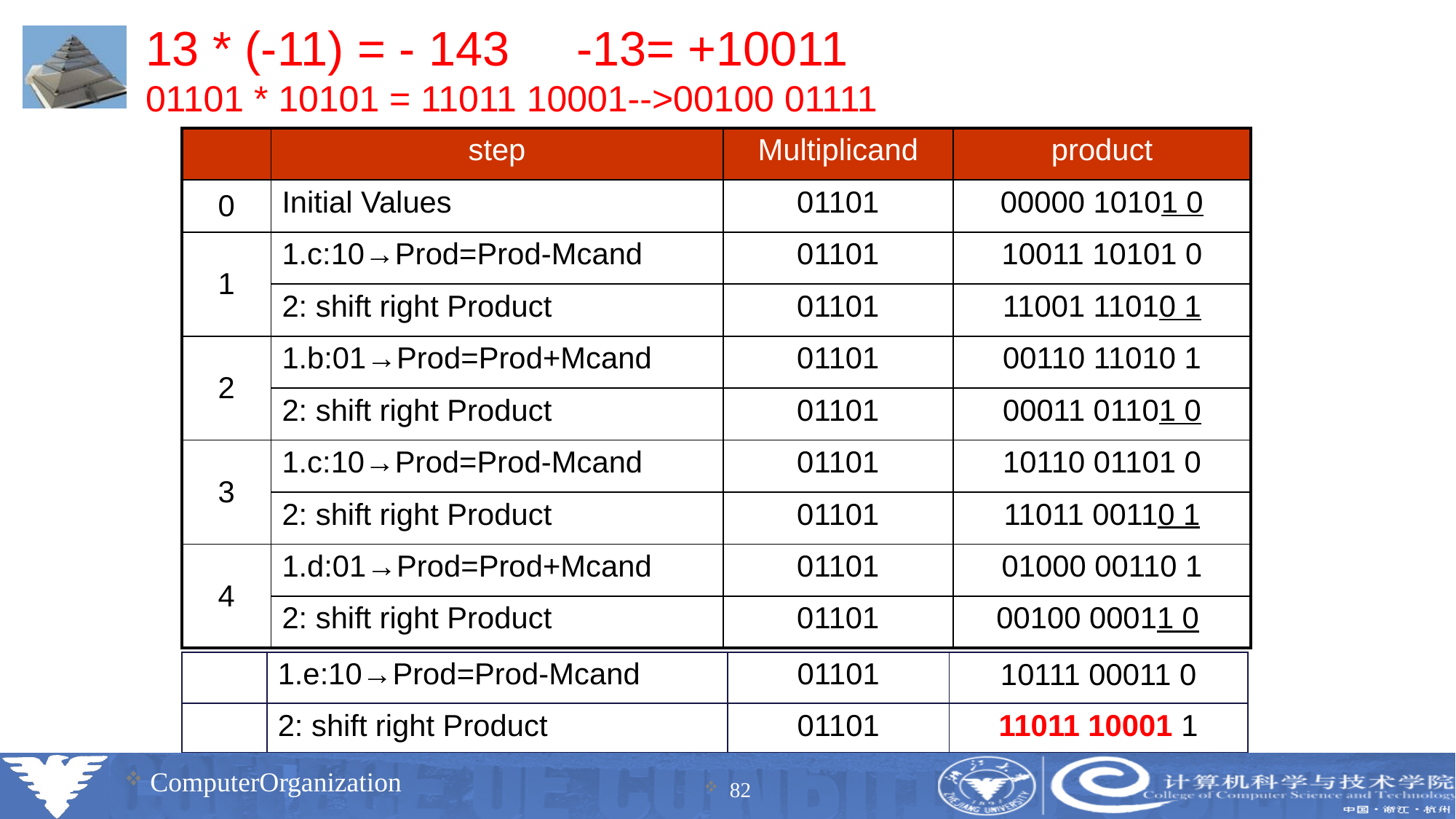

# 13 * (-11) = - 143     -13= +10011 01101 * 10101 = 11011 10001-->00100 01111
|  | step | Multiplicand | product |
| --- | --- | --- | --- |
| 0 | Initial Values | 01101 | 00000 10101 0 |
| 1 | 1.c:10→Prod=Prod-Mcand | 01101 | 10011 10101 0 |
|  | 2: shift right Product | 01101 | 11001 11010 1 |
| 2 | 1.b:01→Prod=Prod+Mcand | 01101 | 00110 11010 1 |
|  | 2: shift right Product | 01101 | 00011 01101 0 |
| 3 | 1.c:10→Prod=Prod-Mcand | 01101 | 10110 01101 0 |
|  | 2: shift right Product | 01101 | 11011 00110 1 |
| 4 | 1.d:01→Prod=Prod+Mcand | 01101 | 01000 00110 1 |
|  | 2: shift right Product | 01101 | 00100 00011 0 |
|  | 1.e:10→Prod=Prod-Mcand | 01101 | 10111 00011 0 |
| --- | --- | --- | --- |
|  | 2: shift right Product | 01101 | 11011 10001 1 |